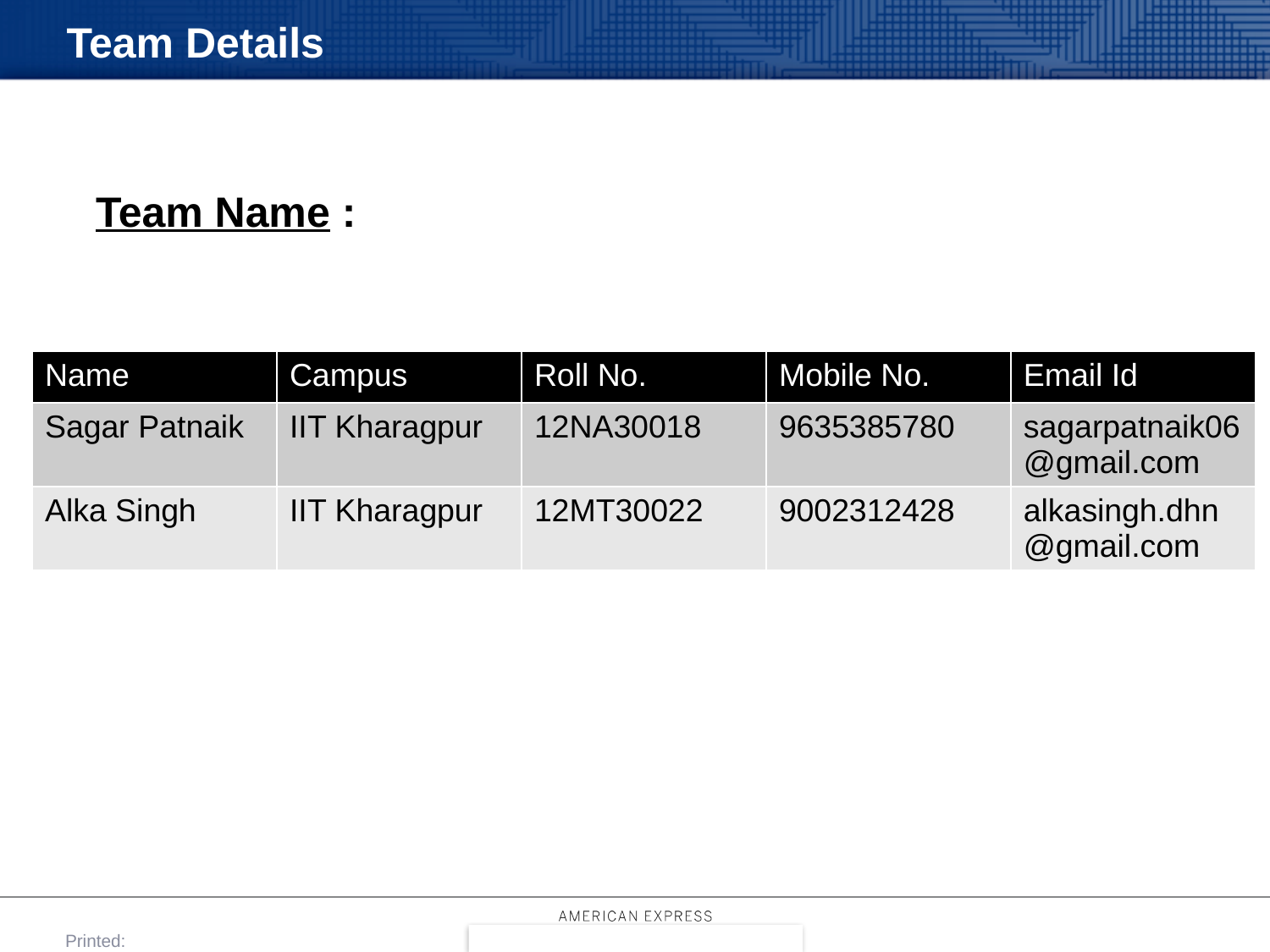

# Team Details
Team Name :
| Name | Campus | Roll No. | Mobile No. | Email Id |
| --- | --- | --- | --- | --- |
| Sagar Patnaik | IIT Kharagpur | 12NA30018 | 9635385780 | sagarpatnaik06@gmail.com |
| Alka Singh | IIT Kharagpur | 12MT30022 | 9002312428 | alkasingh.dhn@gmail.com |